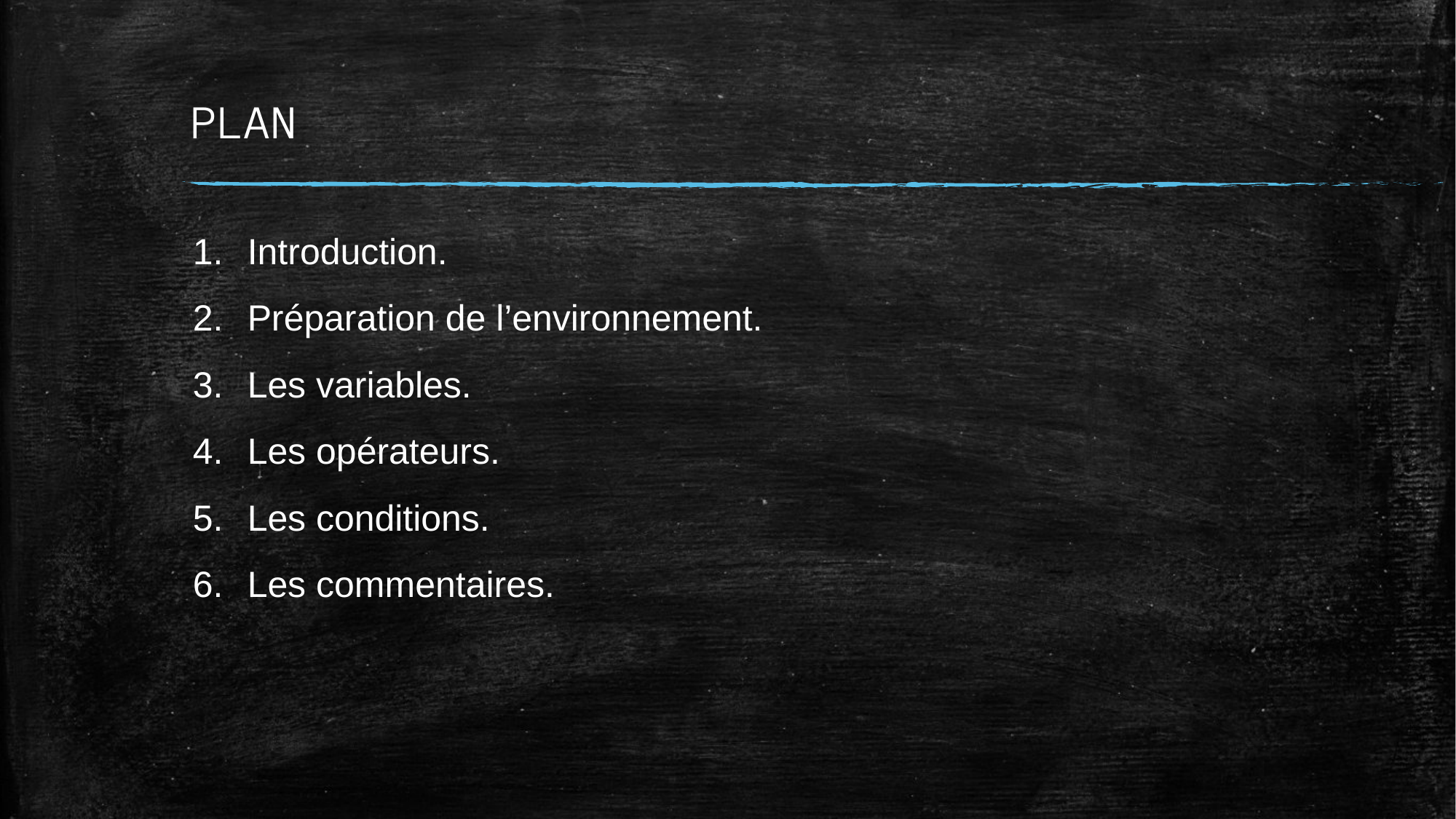

# PLAN
Introduction.
Préparation de l’environnement.
Les variables.
Les opérateurs.
Les conditions.
Les commentaires.